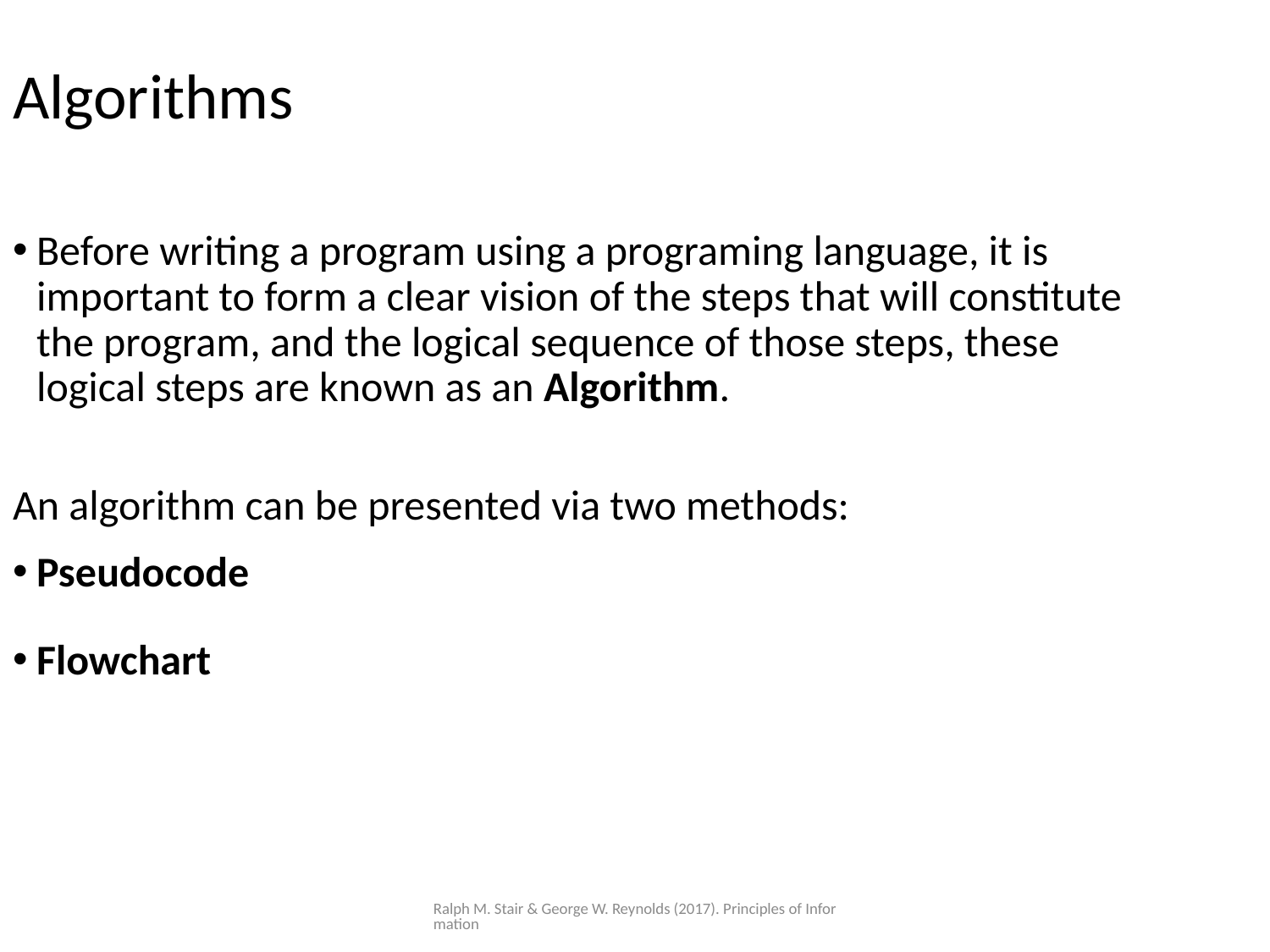

Algorithms
Before writing a program using a programing language, it is important to form a clear vision of the steps that will constitute the program, and the logical sequence of those steps, these logical steps are known as an Algorithm.

An algorithm can be presented via two methods:
Pseudocode
Flowchart

Ralph M. Stair & George W. Reynolds (2017). Principles of Information